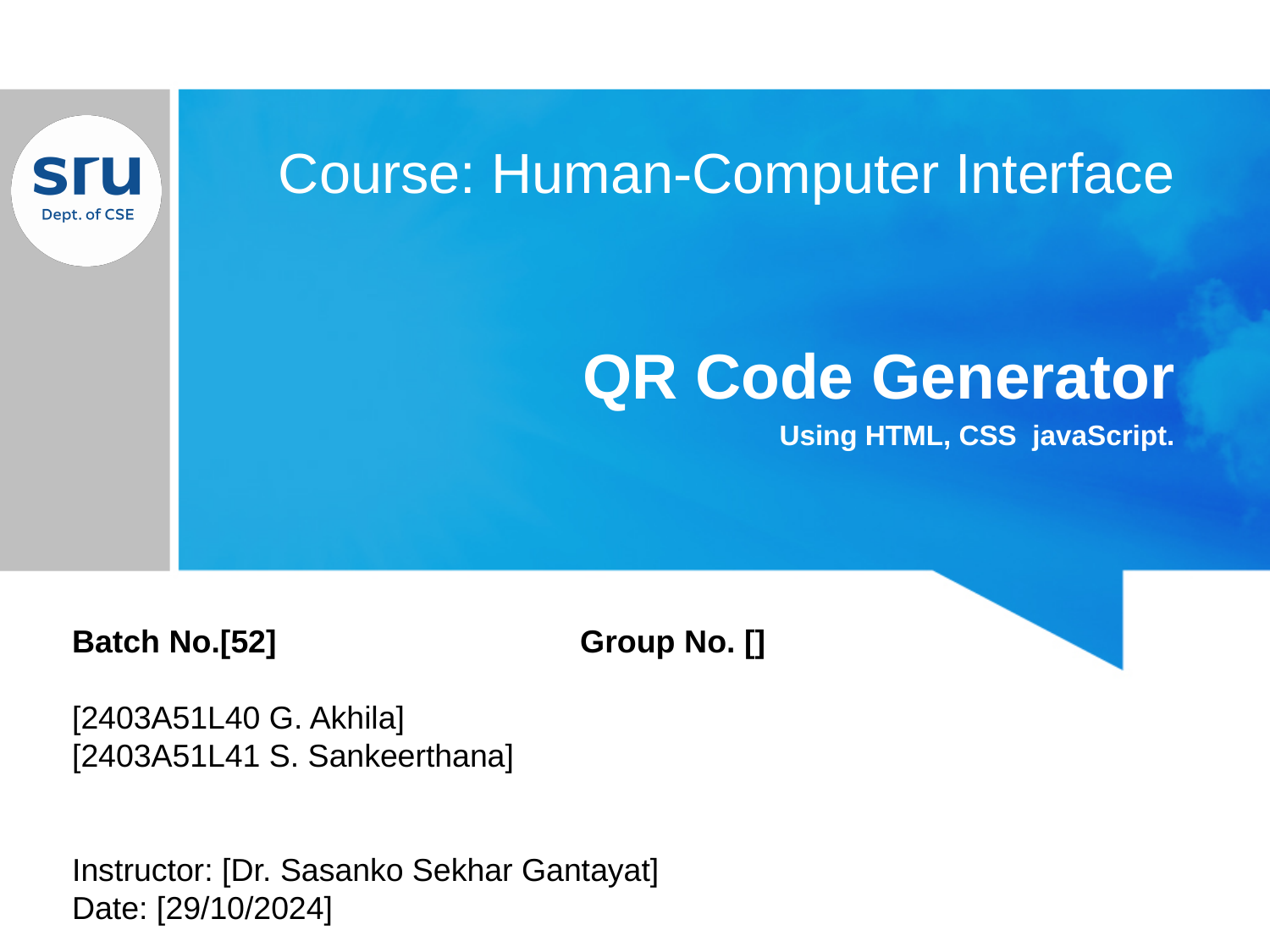

Course: Human-Computer Interface

QR Code Generator
Using HTML, CSS  javaScript.
Batch No.[52]			Group No. []

[2403A51L40 G. Akhila]
[2403A51L41 S. Sankeerthana]

Instructor: [Dr. Sasanko Sekhar Gantayat]
Date: [29/10/2024]